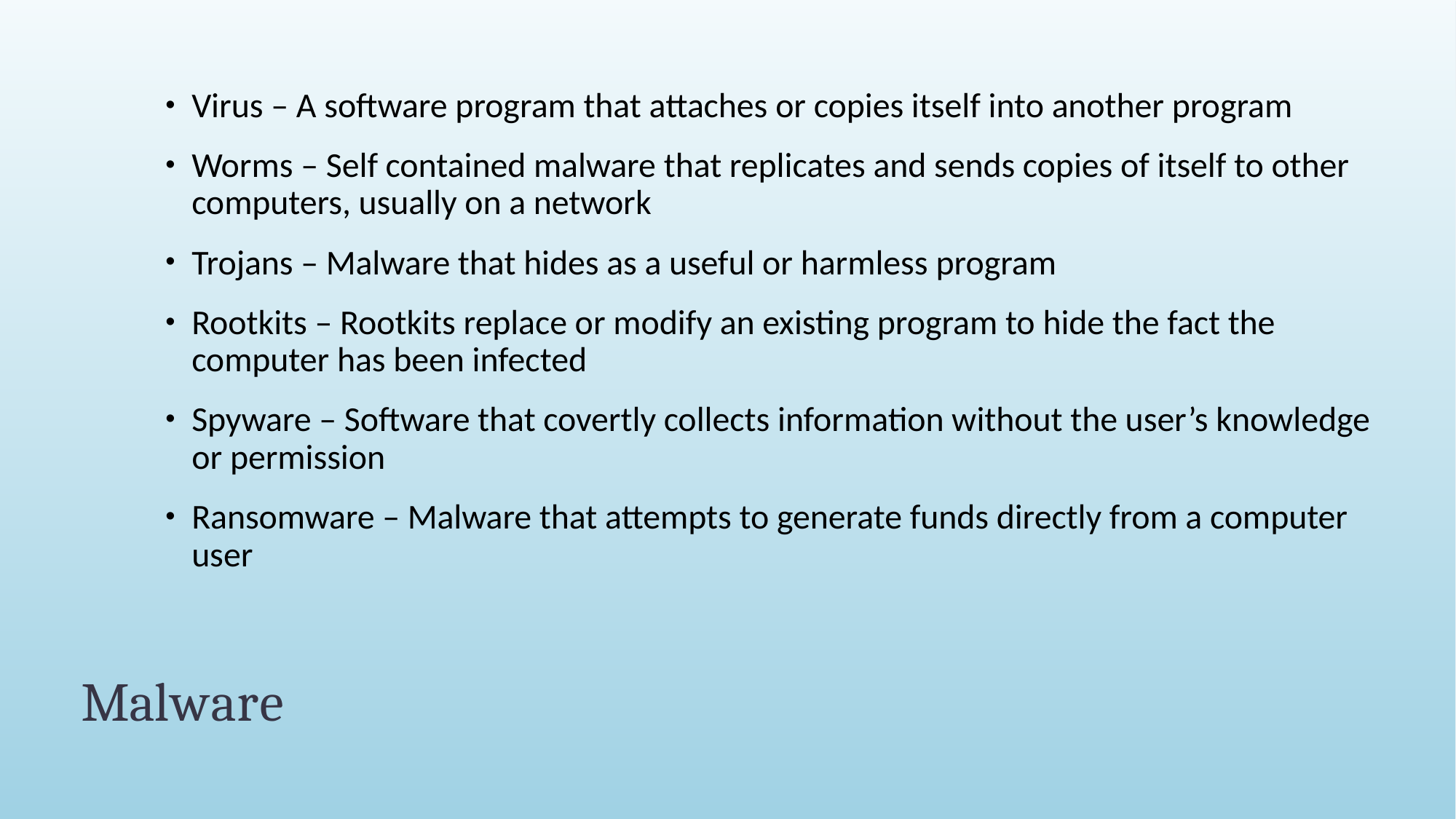

Virus – A software program that attaches or copies itself into another program
Worms – Self contained malware that replicates and sends copies of itself to other computers, usually on a network
Trojans – Malware that hides as a useful or harmless program
Rootkits – Rootkits replace or modify an existing program to hide the fact the computer has been infected
Spyware – Software that covertly collects information without the user’s knowledge or permission
Ransomware – Malware that attempts to generate funds directly from a computer user
# Malware